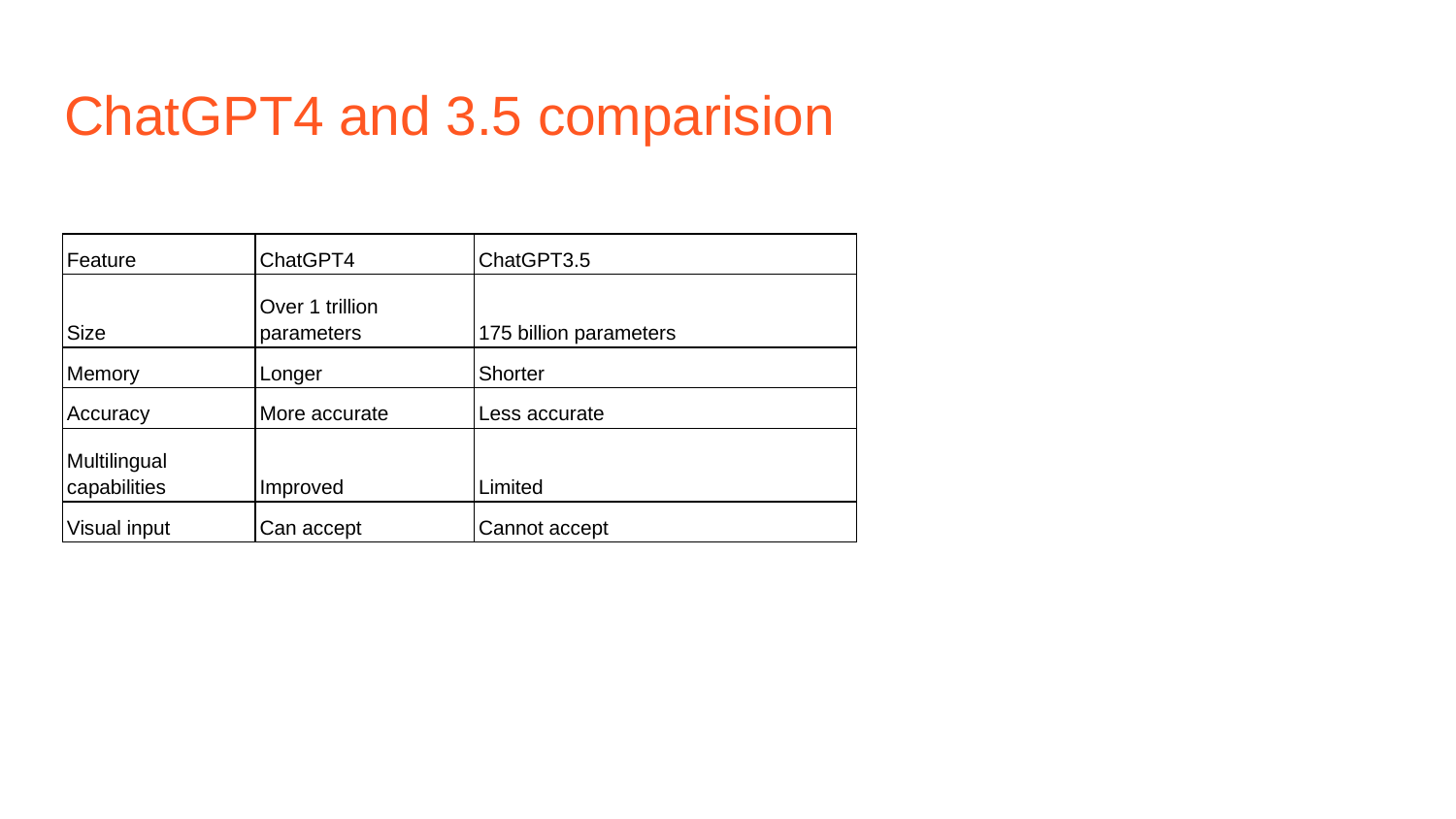

# ChatGPT4 and 3.5 comparision
| Feature | ChatGPT4 | ChatGPT3.5 |
| --- | --- | --- |
| Size | Over 1 trillion parameters | 175 billion parameters |
| Memory | Longer | Shorter |
| Accuracy | More accurate | Less accurate |
| Multilingual capabilities | Improved | Limited |
| Visual input | Can accept | Cannot accept |